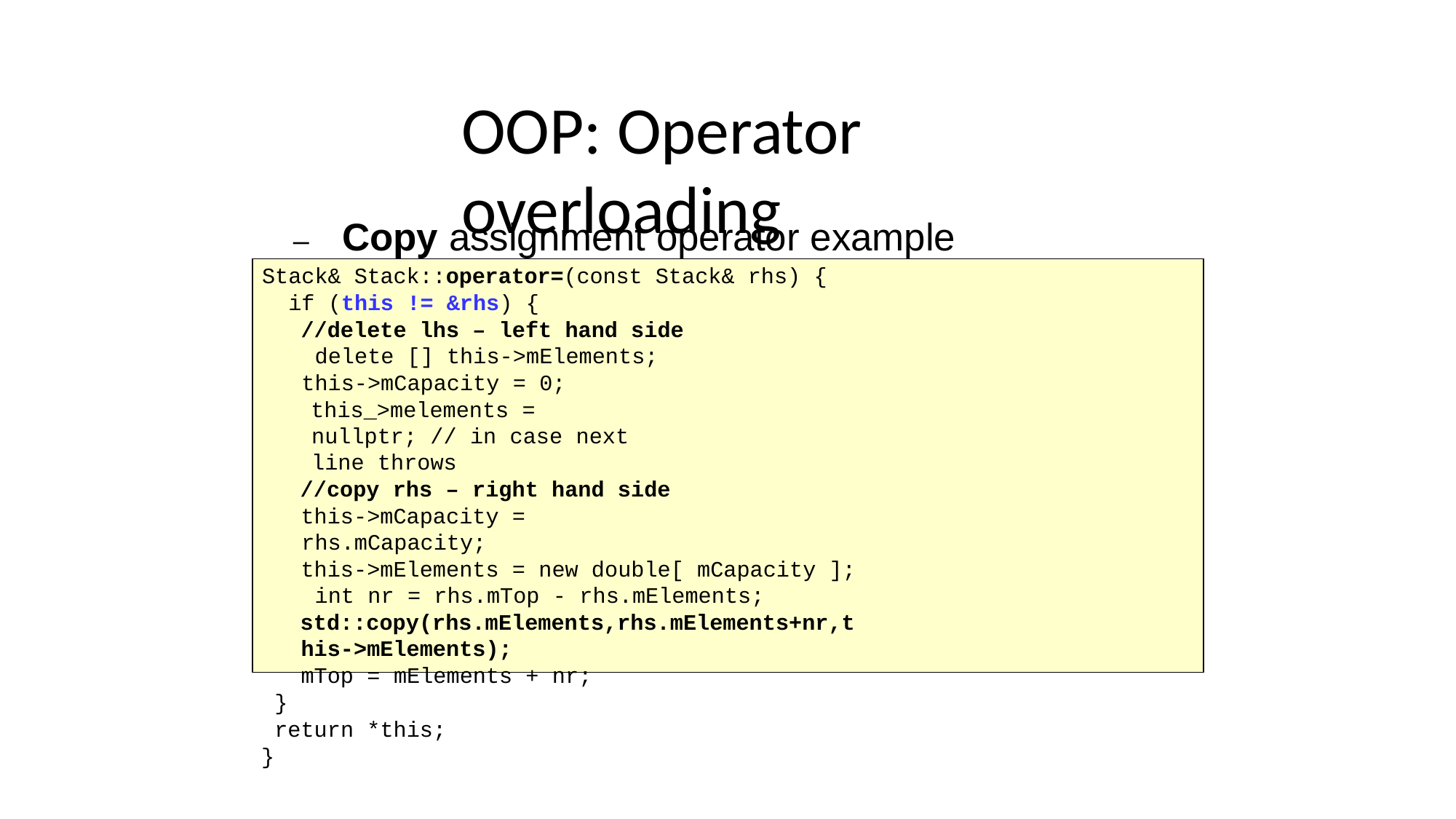

# OOP: Operator overloading
–	Copy assignment operator example

Stack& Stack::operator=(const Stack& rhs) {  if (this != &rhs) {
//delete lhs – left hand side  delete [] this->mElements;  this->mCapacity = 0;
this_>melements = nullptr; // in case next line throws
//copy rhs – right hand side
this->mCapacity = rhs.mCapacity;
this->mElements = new double[ mCapacity ];  int nr = rhs.mTop - rhs.mElements;
std::copy(rhs.mElements,rhs.mElements+nr,this->mElements);
mTop = mElements + nr;
}
return *this;
}